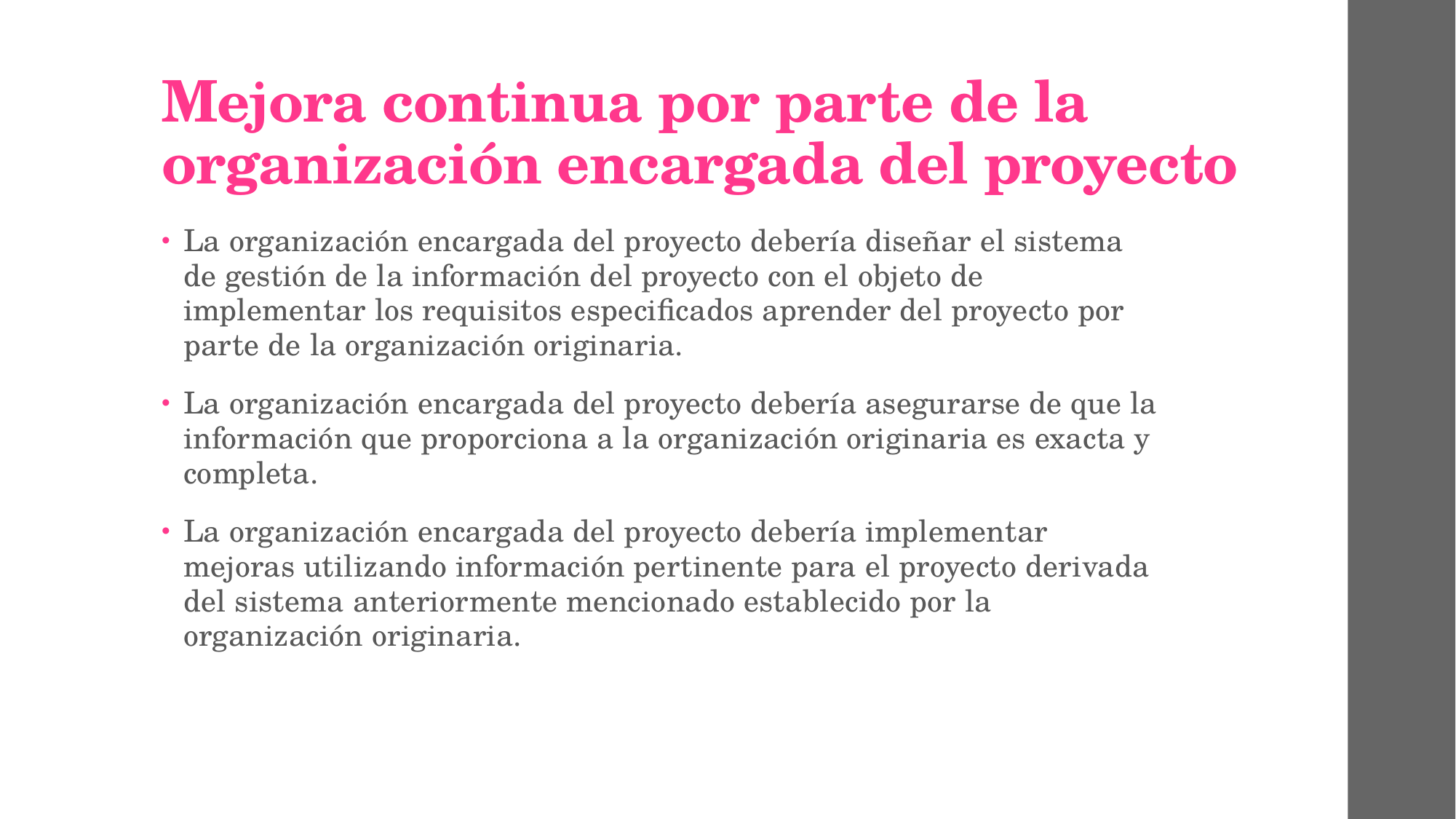

# Mejora continua por parte de la organización encargada del proyecto
La organización encargada del proyecto debería diseñar el sistema de gestión de la información del proyecto con el objeto de implementar los requisitos especificados aprender del proyecto por parte de la organización originaria.
La organización encargada del proyecto debería asegurarse de que la información que proporciona a la organización originaria es exacta y completa.
La organización encargada del proyecto debería implementar mejoras utilizando información pertinente para el proyecto derivada del sistema anteriormente mencionado establecido por la organización originaria.